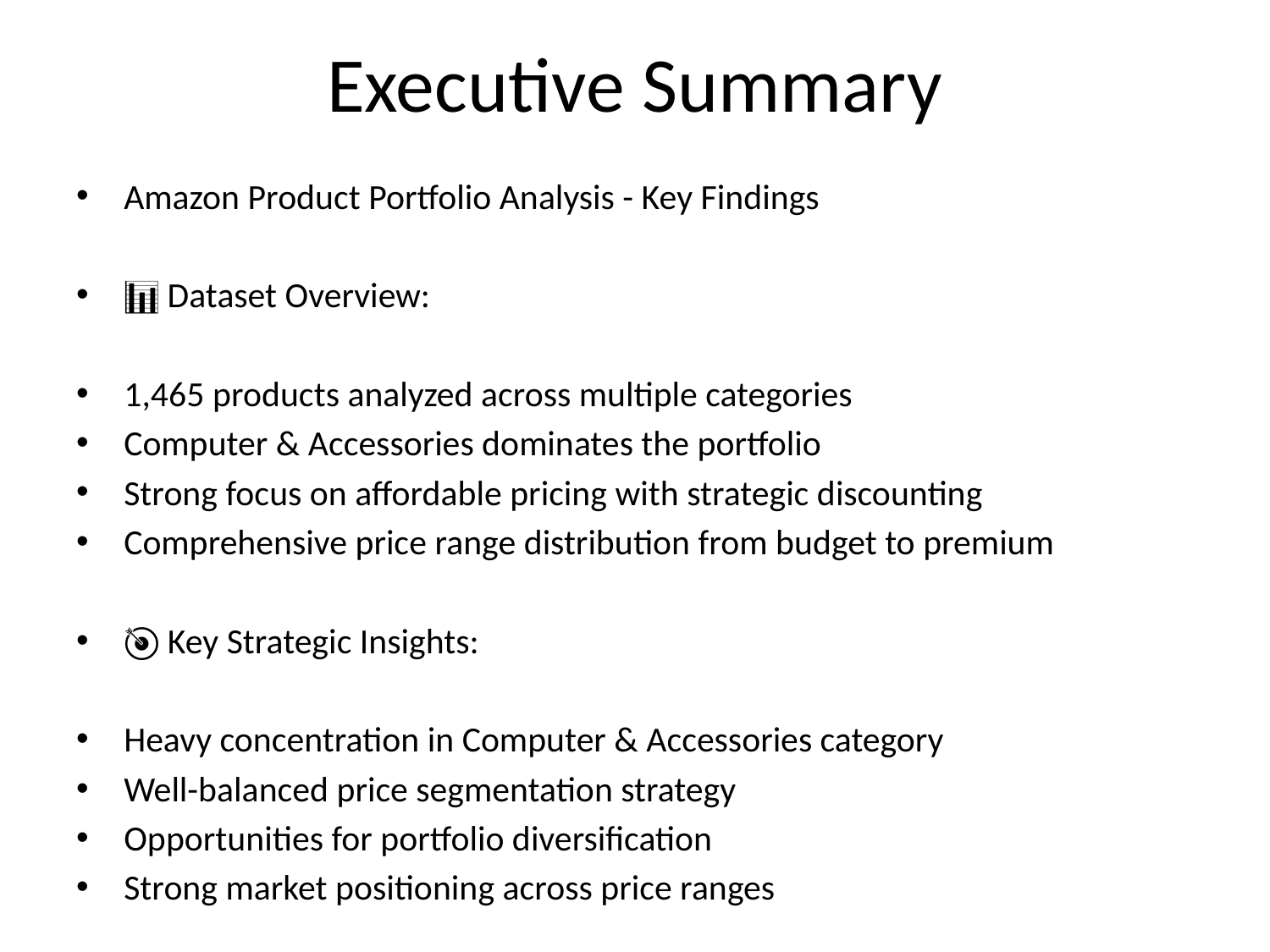

# Executive Summary
Amazon Product Portfolio Analysis - Key Findings

📊 Dataset Overview:

1,465 products analyzed across multiple categories
Computer & Accessories dominates the portfolio
Strong focus on affordable pricing with strategic discounting
Comprehensive price range distribution from budget to premium

🎯 Key Strategic Insights:

Heavy concentration in Computer & Accessories category
Well-balanced price segmentation strategy
Opportunities for portfolio diversification
Strong market positioning across price ranges